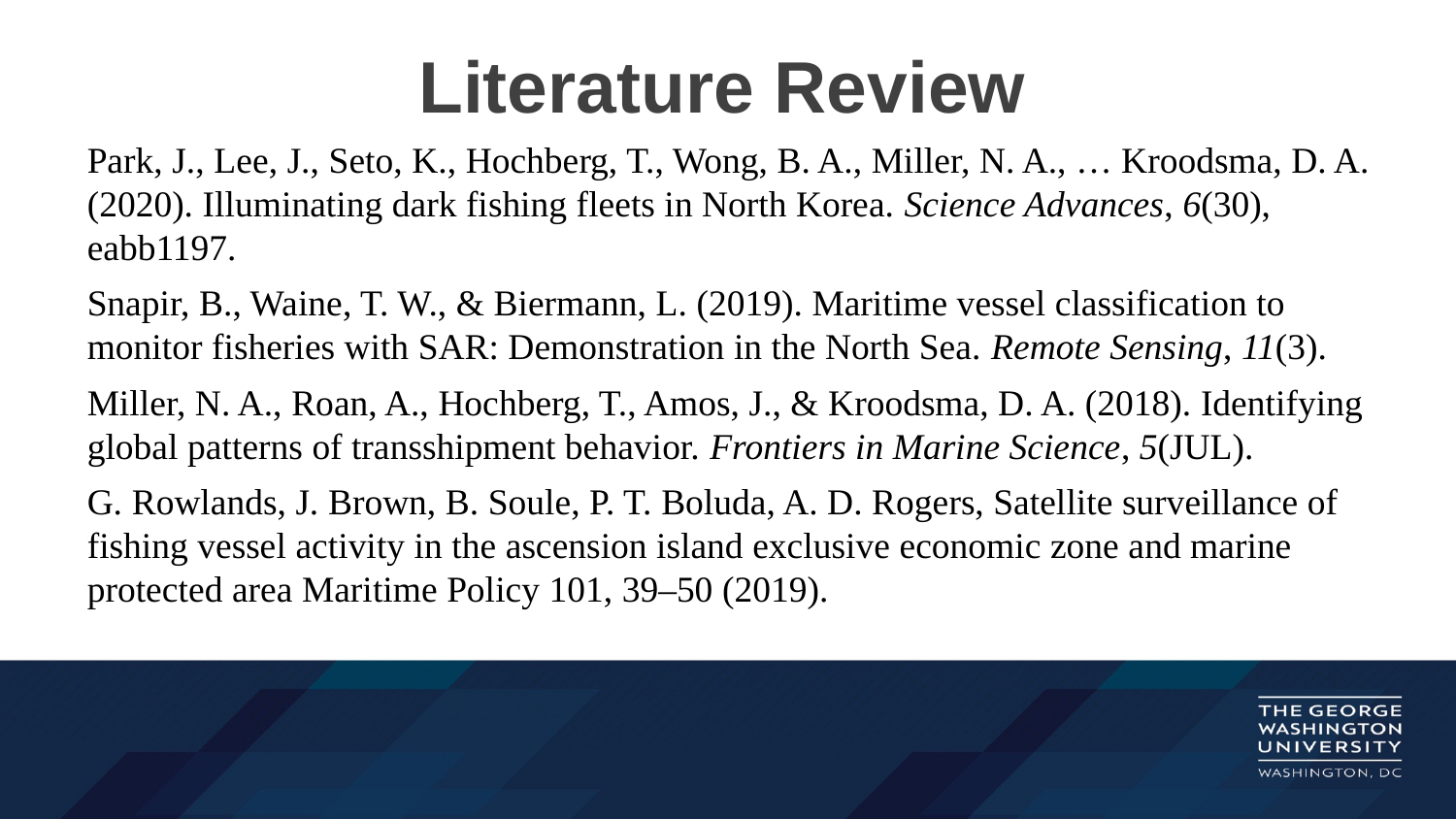

# Literature Review
Park, J., Lee, J., Seto, K., Hochberg, T., Wong, B. A., Miller, N. A., … Kroodsma, D. A. (2020). Illuminating dark fishing fleets in North Korea. Science Advances, 6(30), eabb1197.
Snapir, B., Waine, T. W., & Biermann, L. (2019). Maritime vessel classification to monitor fisheries with SAR: Demonstration in the North Sea. Remote Sensing, 11(3).
Miller, N. A., Roan, A., Hochberg, T., Amos, J., & Kroodsma, D. A. (2018). Identifying global patterns of transshipment behavior. Frontiers in Marine Science, 5(JUL).
G. Rowlands, J. Brown, B. Soule, P. T. Boluda, A. D. Rogers, Satellite surveillance of fishing vessel activity in the ascension island exclusive economic zone and marine protected area Maritime Policy 101, 39–50 (2019).